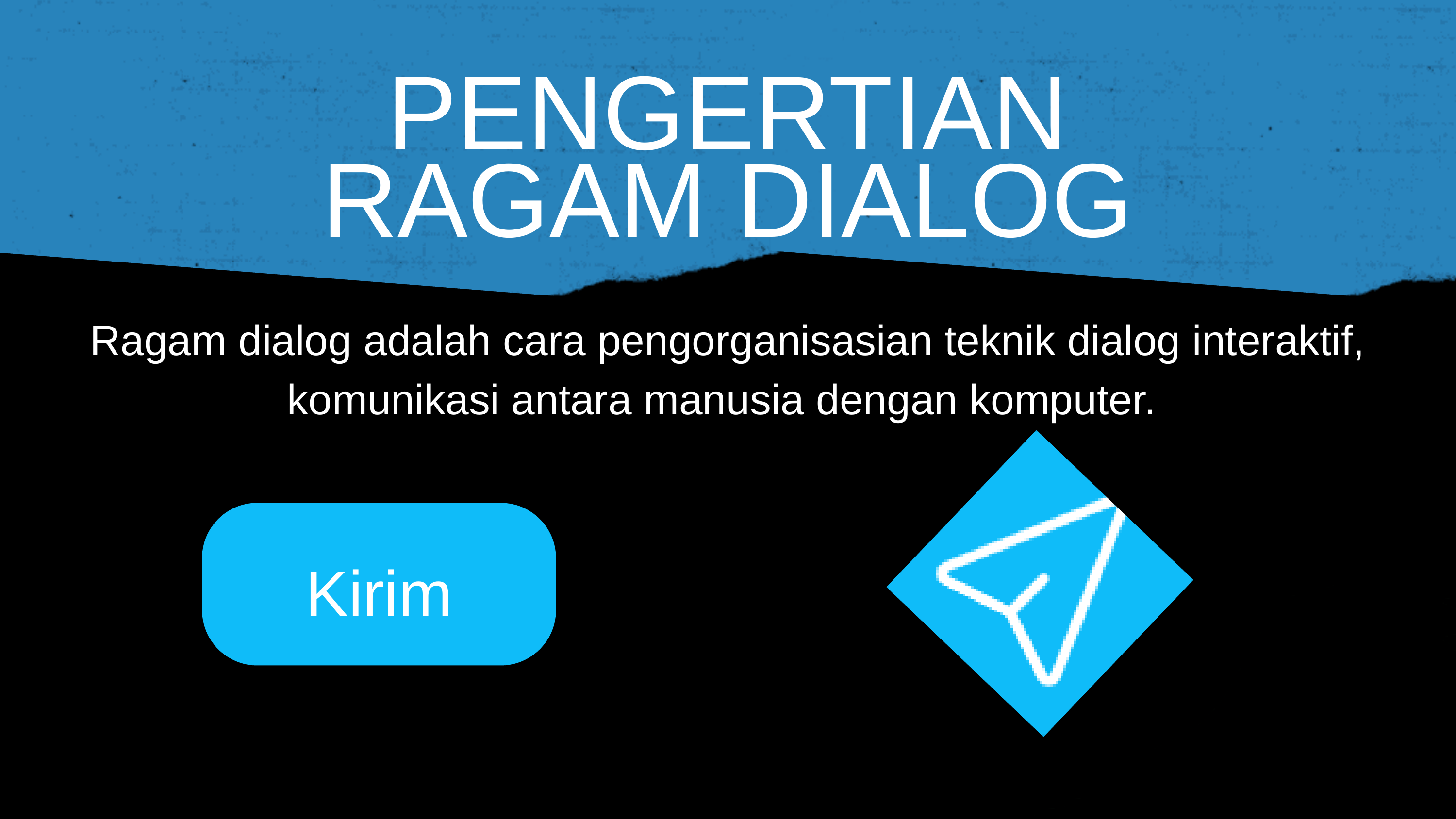

PENGERTIAN RAGAM DIALOG

Ragam dialog adalah cara pengorganisasian teknik dialog interaktif, komunikasi antara manusia dengan komputer.

Kirim